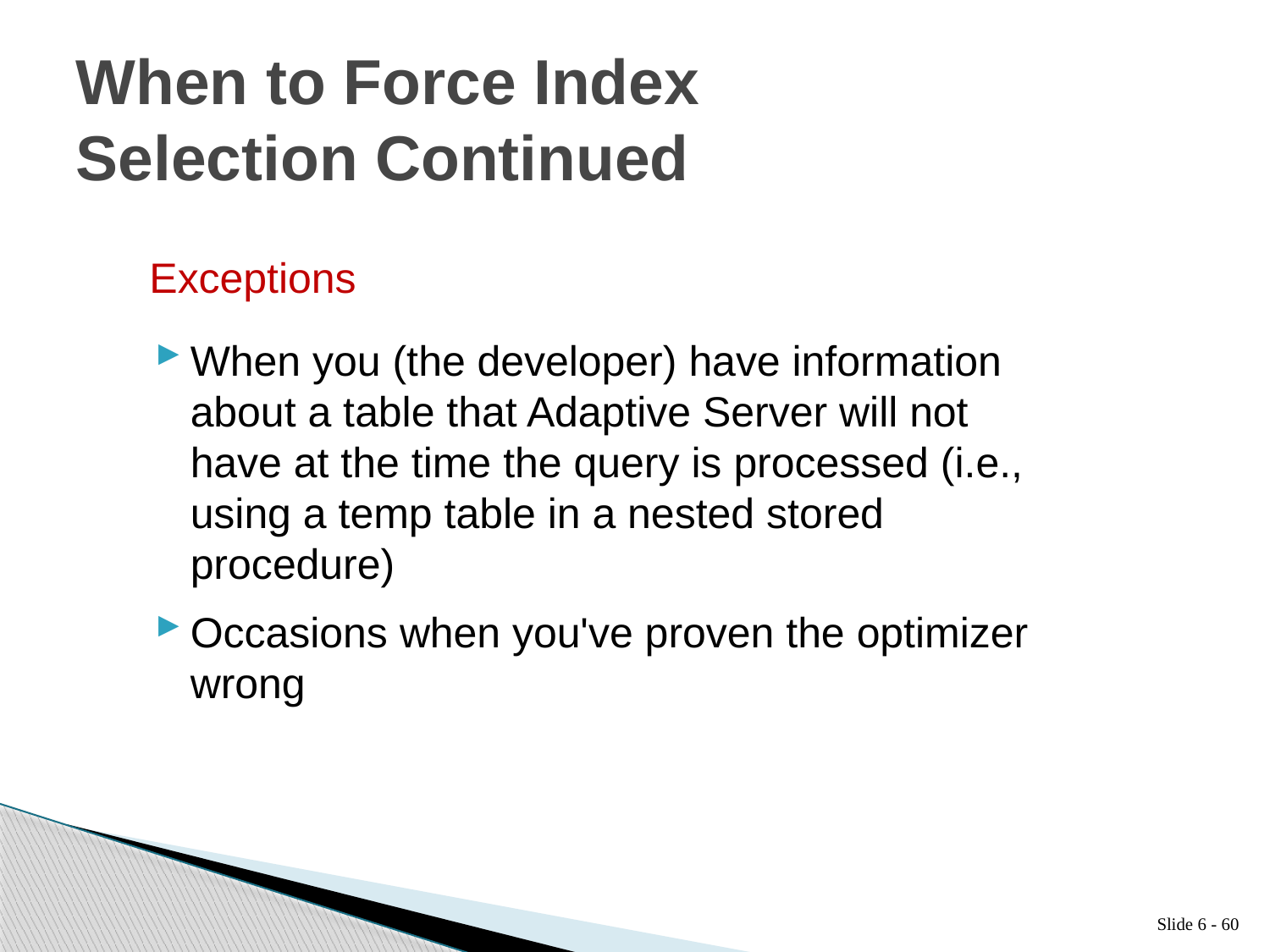

# When to Force Index Selection Continued
Exceptions
When you (the developer) have information about a table that Adaptive Server will not have at the time the query is processed (i.e., using a temp table in a nested stored procedure)
Occasions when you've proven the optimizer wrong
Slide 6 - 60